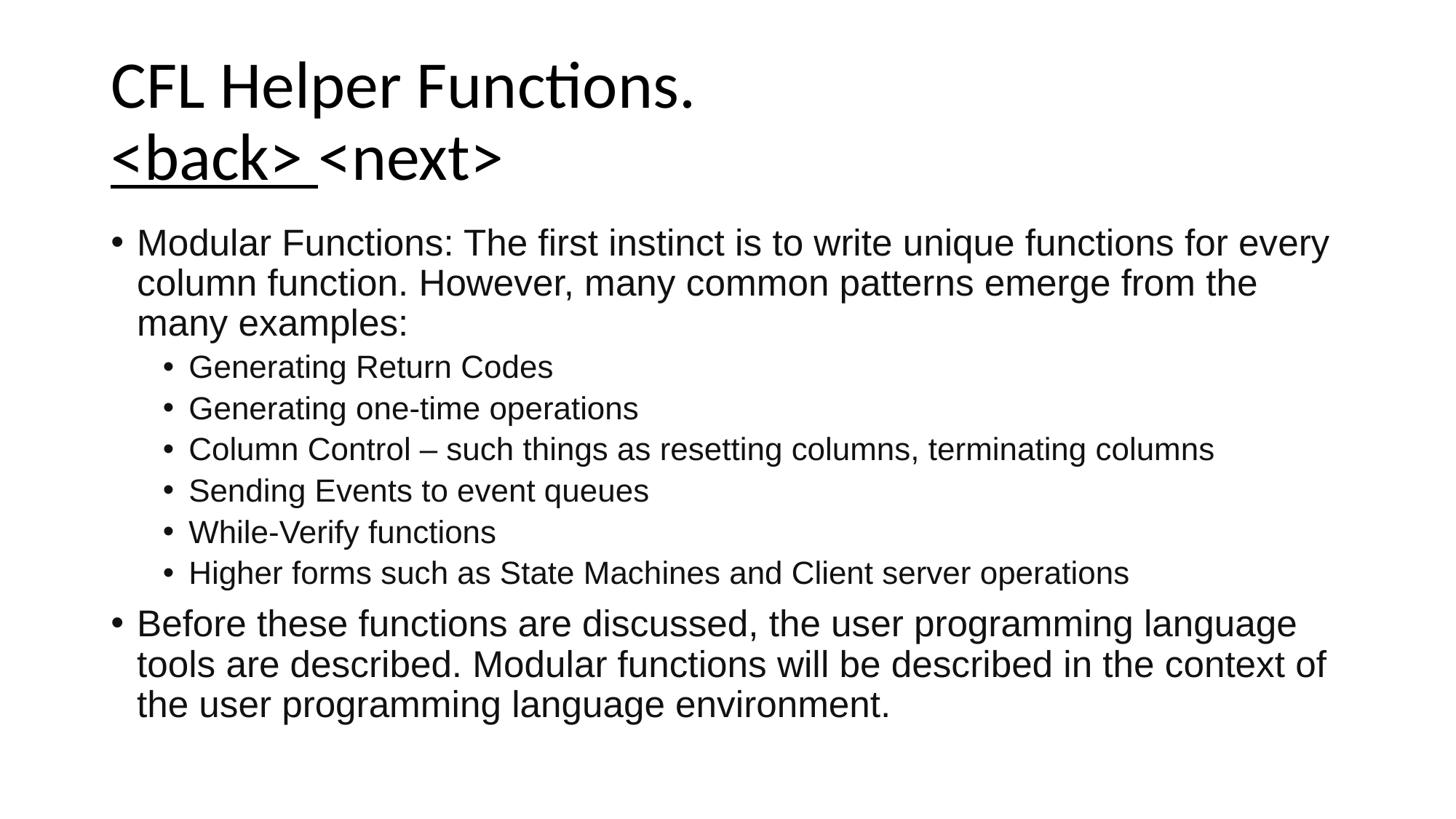

# CFL Helper Functions. <back> <next>
Modular Functions: The first instinct is to write unique functions for every column function. However, many common patterns emerge from the many examples:
Generating Return Codes
Generating one-time operations
Column Control – such things as resetting columns, terminating columns
Sending Events to event queues
While-Verify functions
Higher forms such as State Machines and Client server operations
Before these functions are discussed, the user programming language tools are described. Modular functions will be described in the context of the user programming language environment.